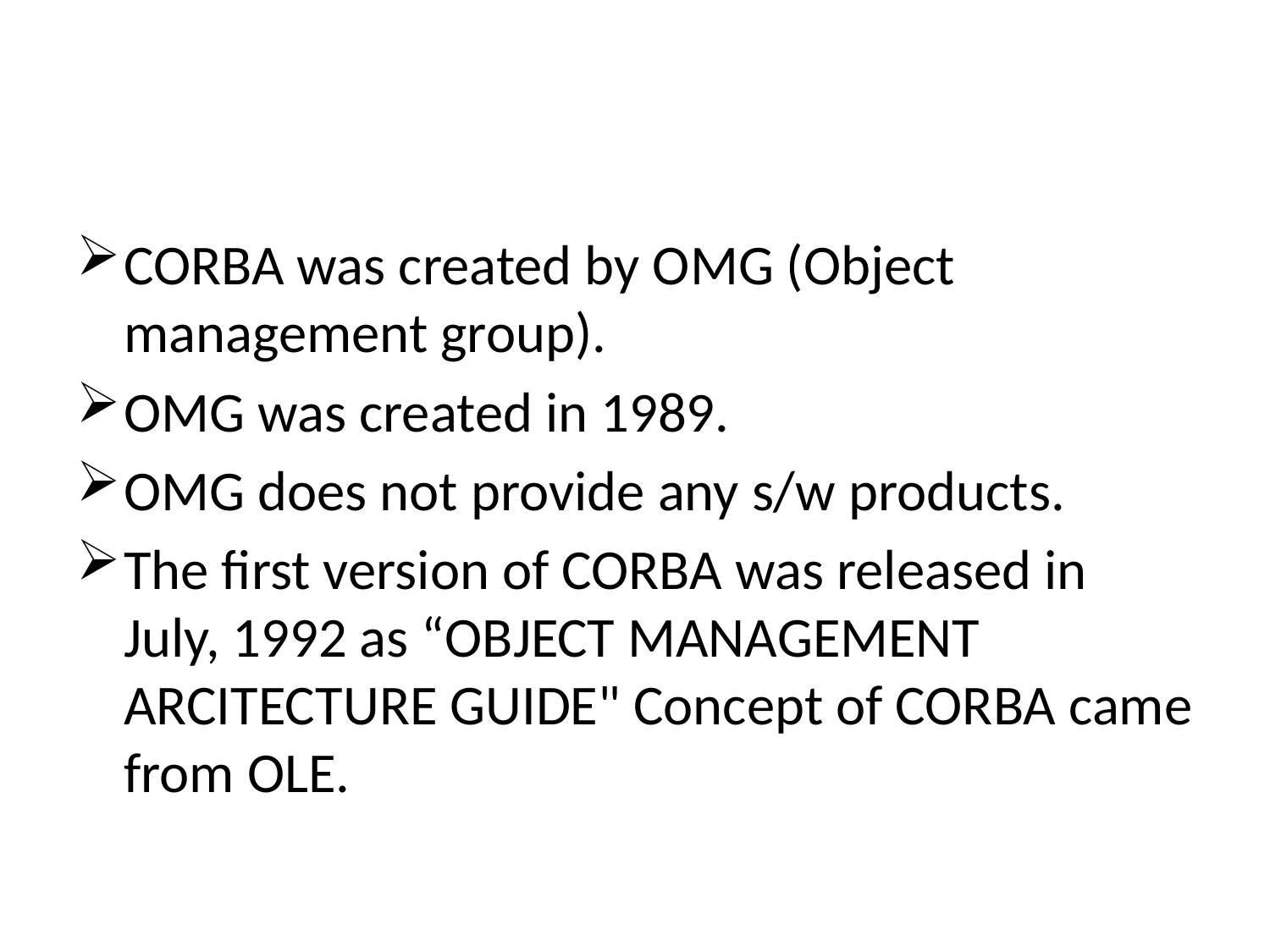

#
CORBA was created by OMG (Object management group).
OMG was created in 1989.
OMG does not provide any s/w products.
The first version of CORBA was released in July, 1992 as “ОВЈЕСТ МANAGEMENT ARCITECTURE GUIDE" Concept of CORBA came from OLE.